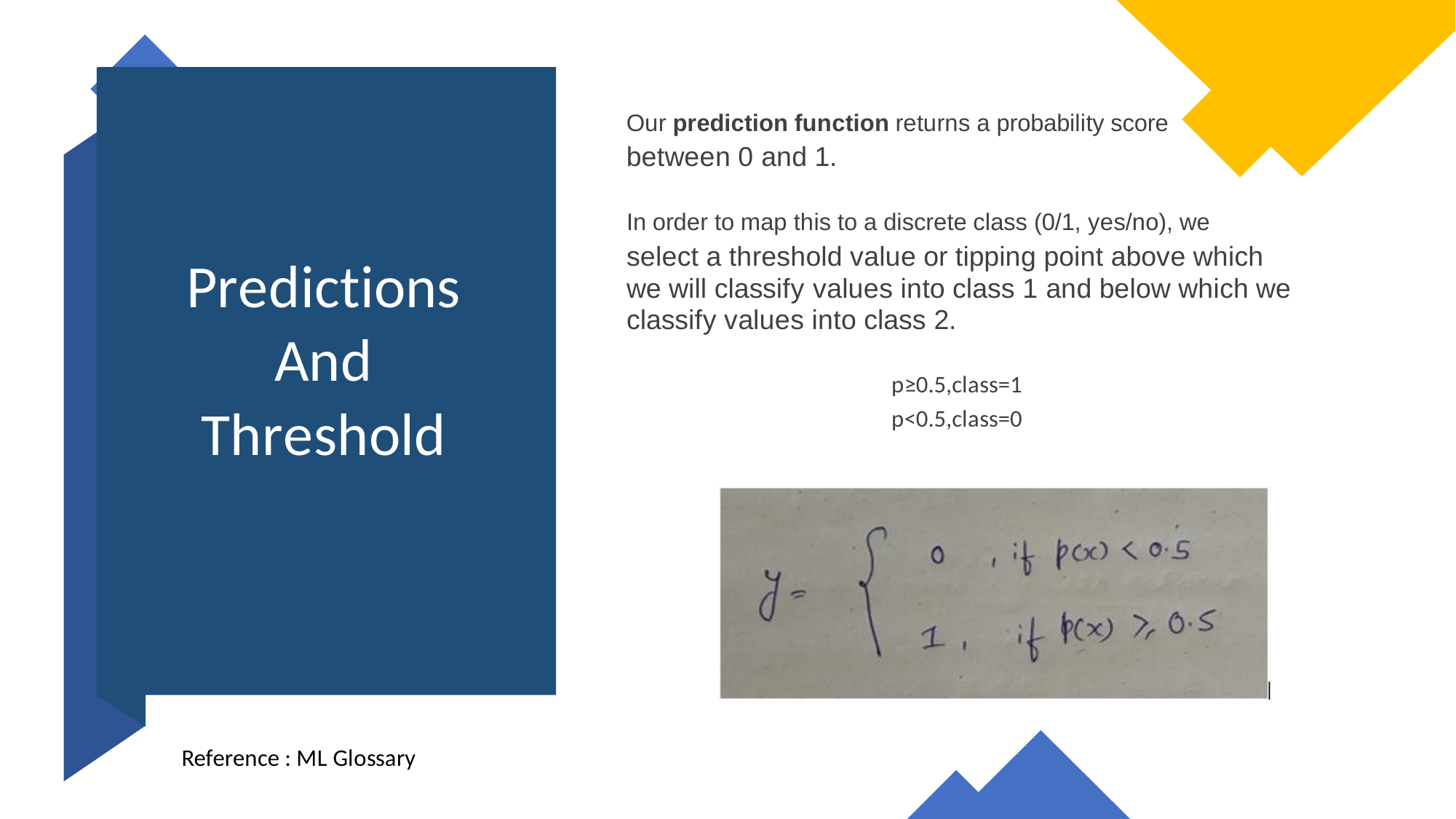

Predictions And Threshold

Our prediction function returns a probability score
between 0 and 1.
In order to map this to a discrete class (0/1, yes/no), we
select a threshold value or tipping point above which we will classify values into class 1 and below which we classify values into class 2.
p≥0.5,class=1
p<0.5,class=0

Reference : ML Glossary